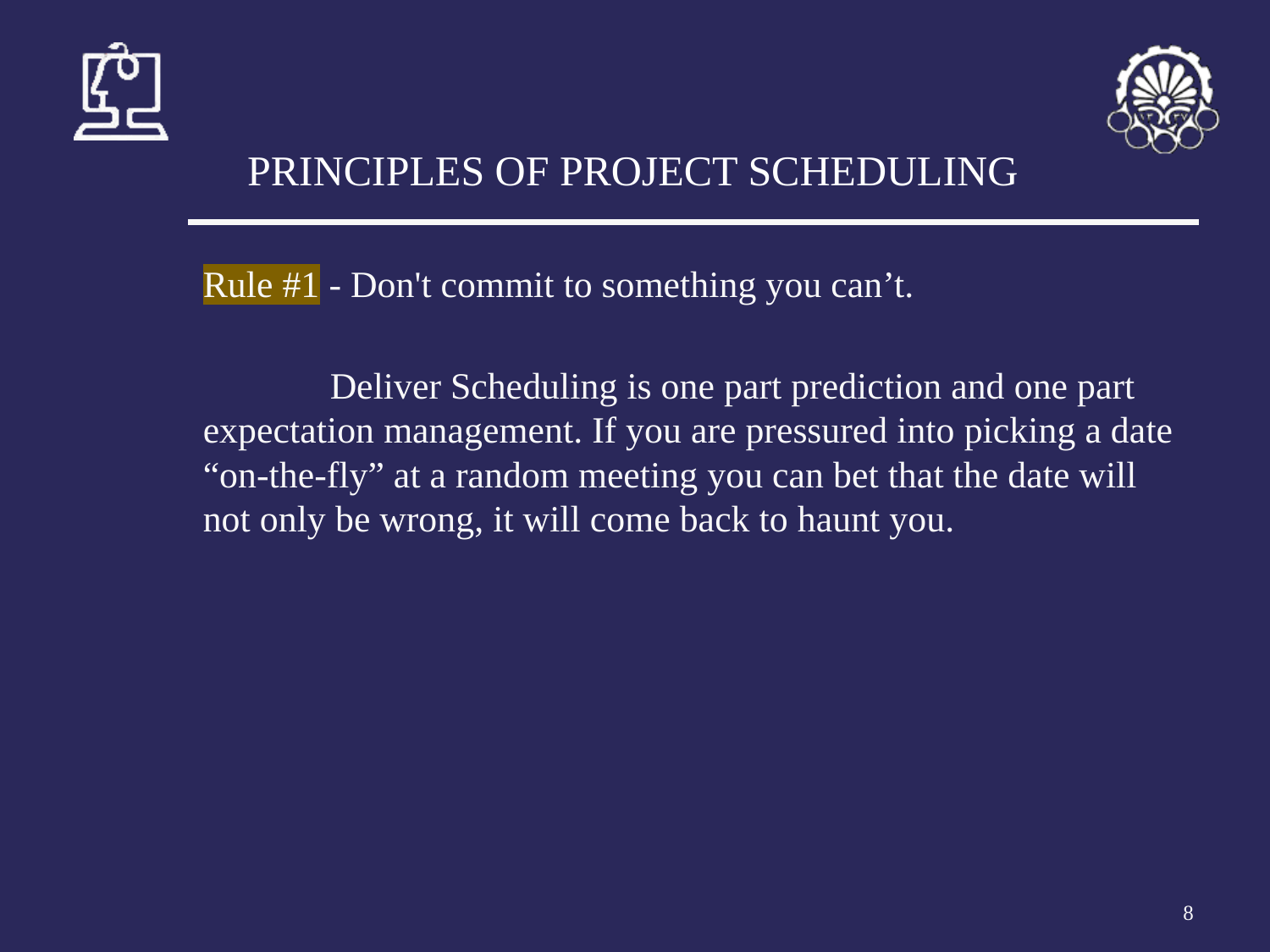

# PRINCIPLES OF PROJECT SCHEDULING
Rule #1 - Don't commit to something you can’t.

	Deliver Scheduling is one part prediction and one part expectation management. If you are pressured into picking a date “on-the-fly” at a random meeting you can bet that the date will not only be wrong, it will come back to haunt you.

8